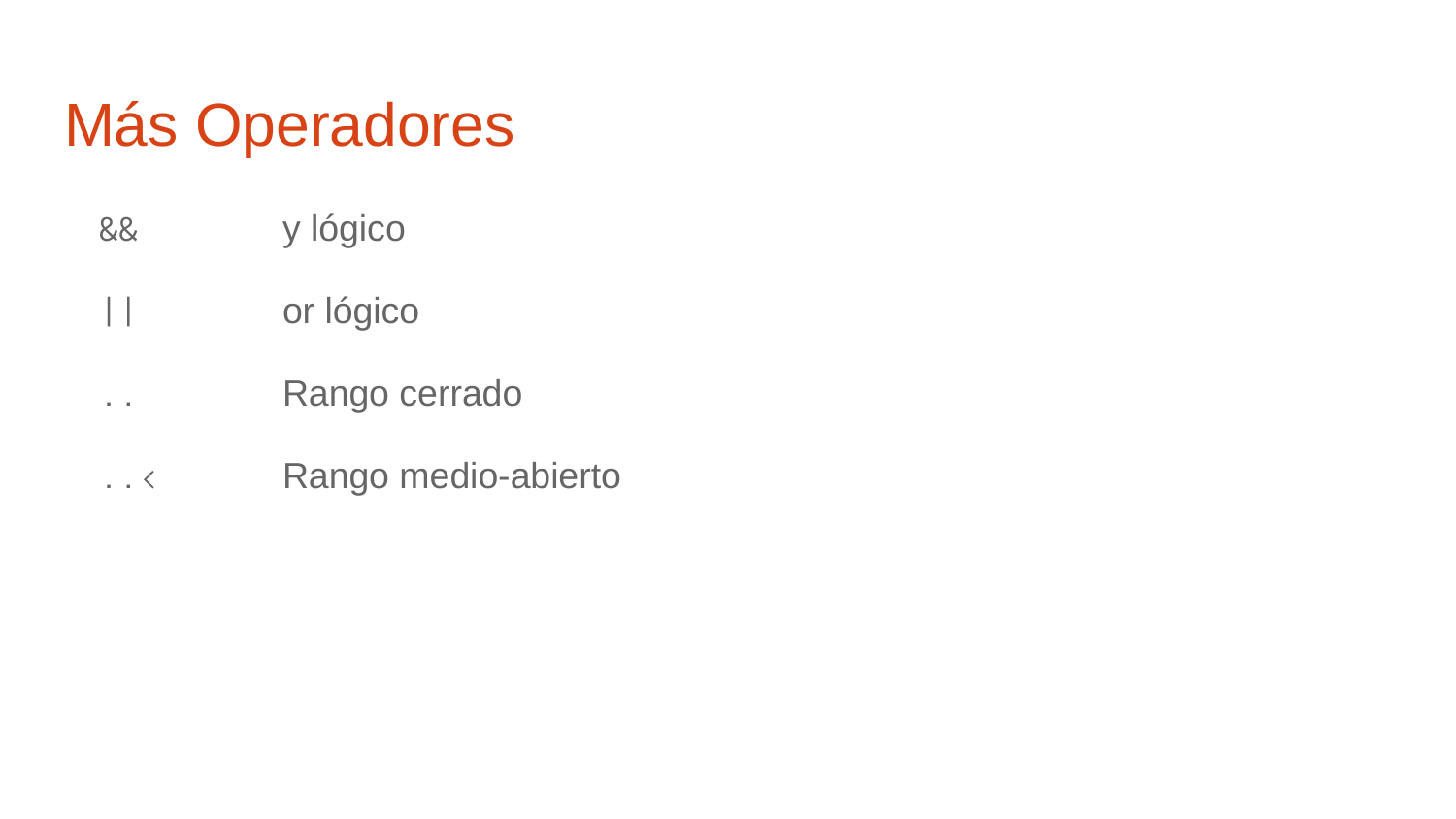

# Más Operadores
&& 	y lógico
||	or lógico
..	Rango cerrado
..<	Rango medio-abierto